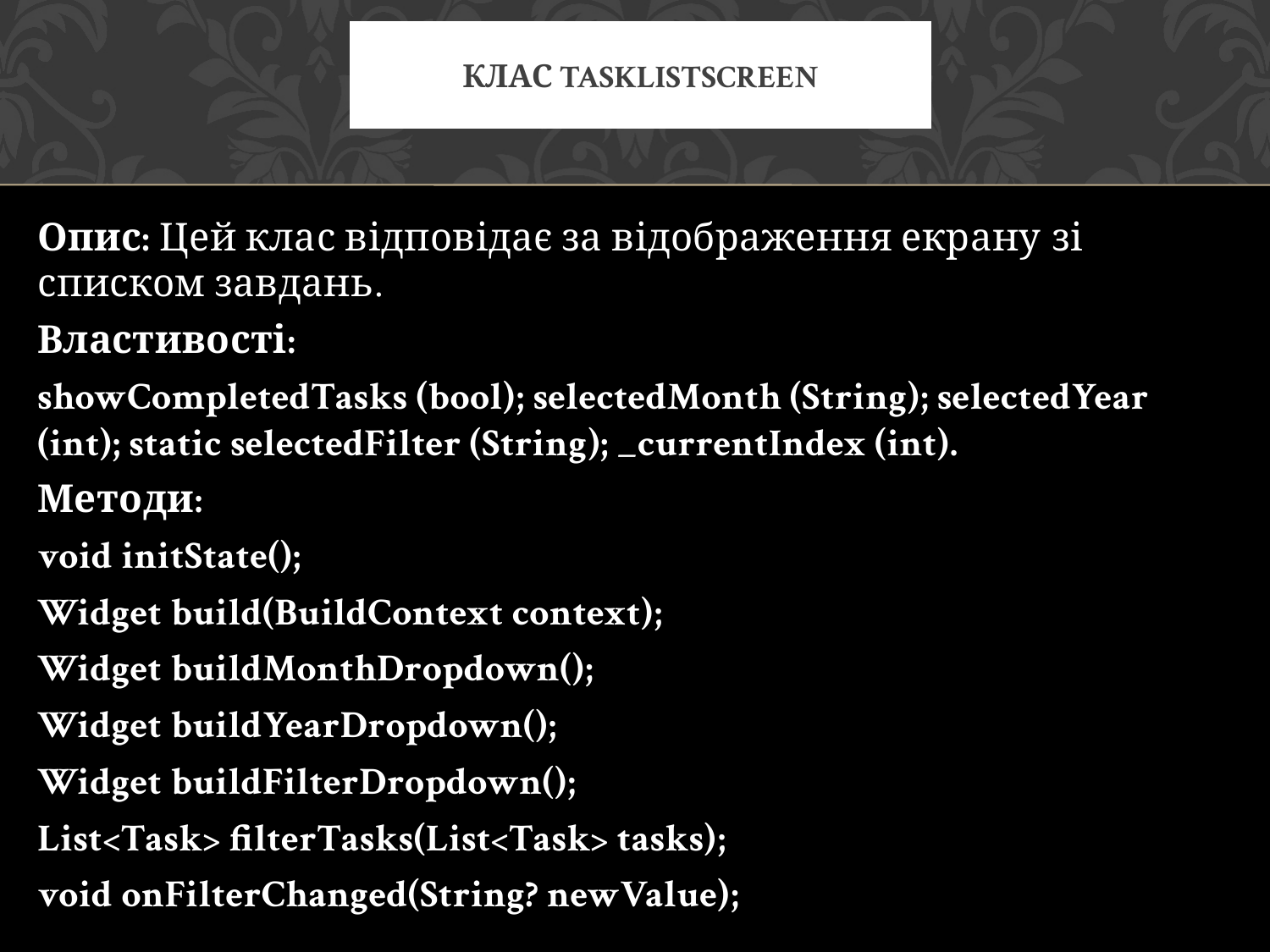

# КЛАС TASKLISTSCREEN
Опис: Цей клас відповідає за відображення екрану зі списком завдань.
Властивості:
showCompletedTasks (bool); selectedMonth (String); selectedYear (int); static selectedFilter (String); _currentIndex (int).
Методи:
void initState();
Widget build(BuildContext context);
Widget buildMonthDropdown();
Widget buildYearDropdown();
Widget buildFilterDropdown();
List<Task> filterTasks(List<Task> tasks);
void onFilterChanged(String? newValue);